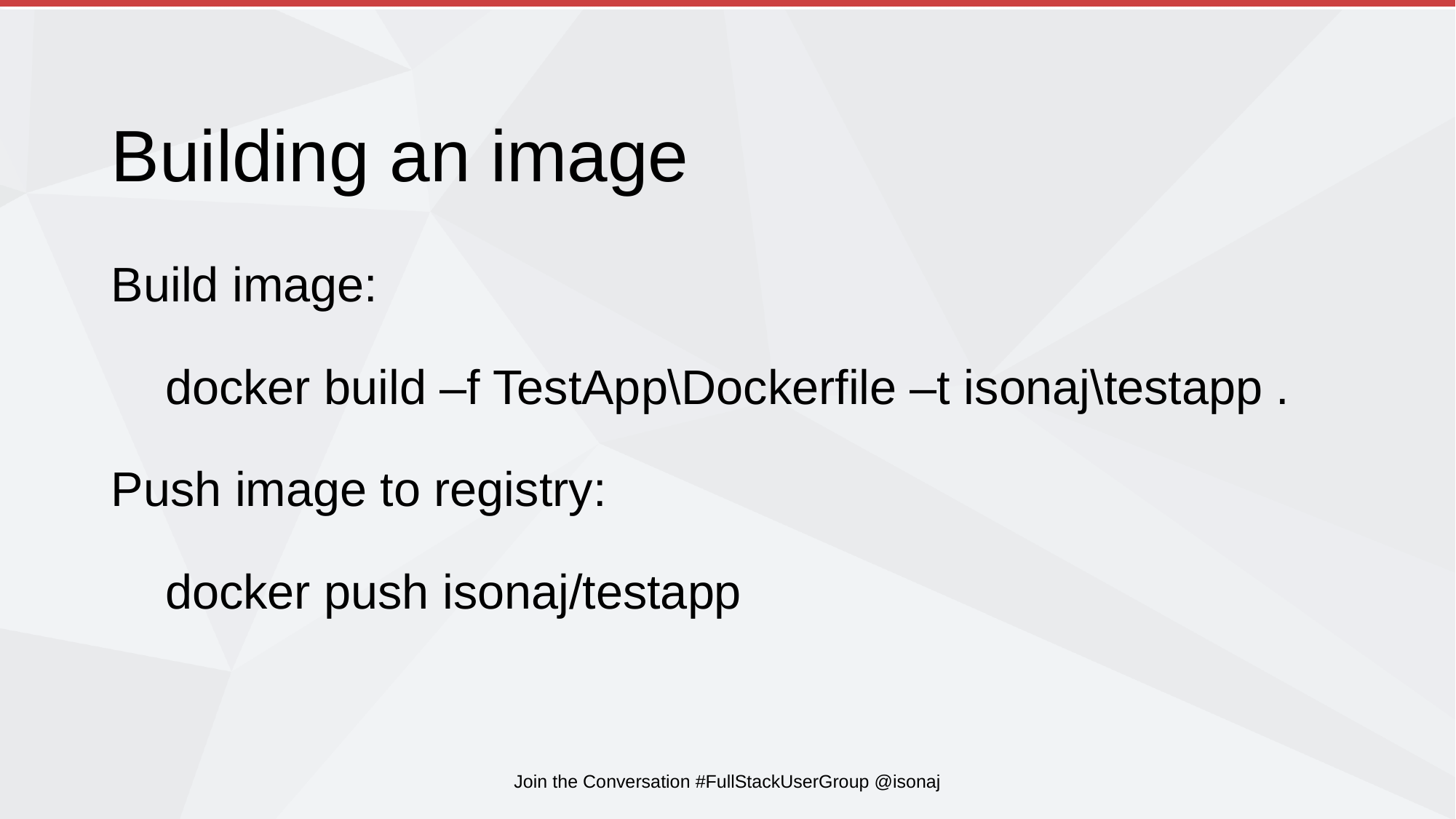

# Building an image
Build image:
    docker build –f TestApp\Dockerfile –t isonaj\testapp .
Push image to registry:
    docker push isonaj/testapp
Join the Conversation #FullStackUserGroup @isonaj